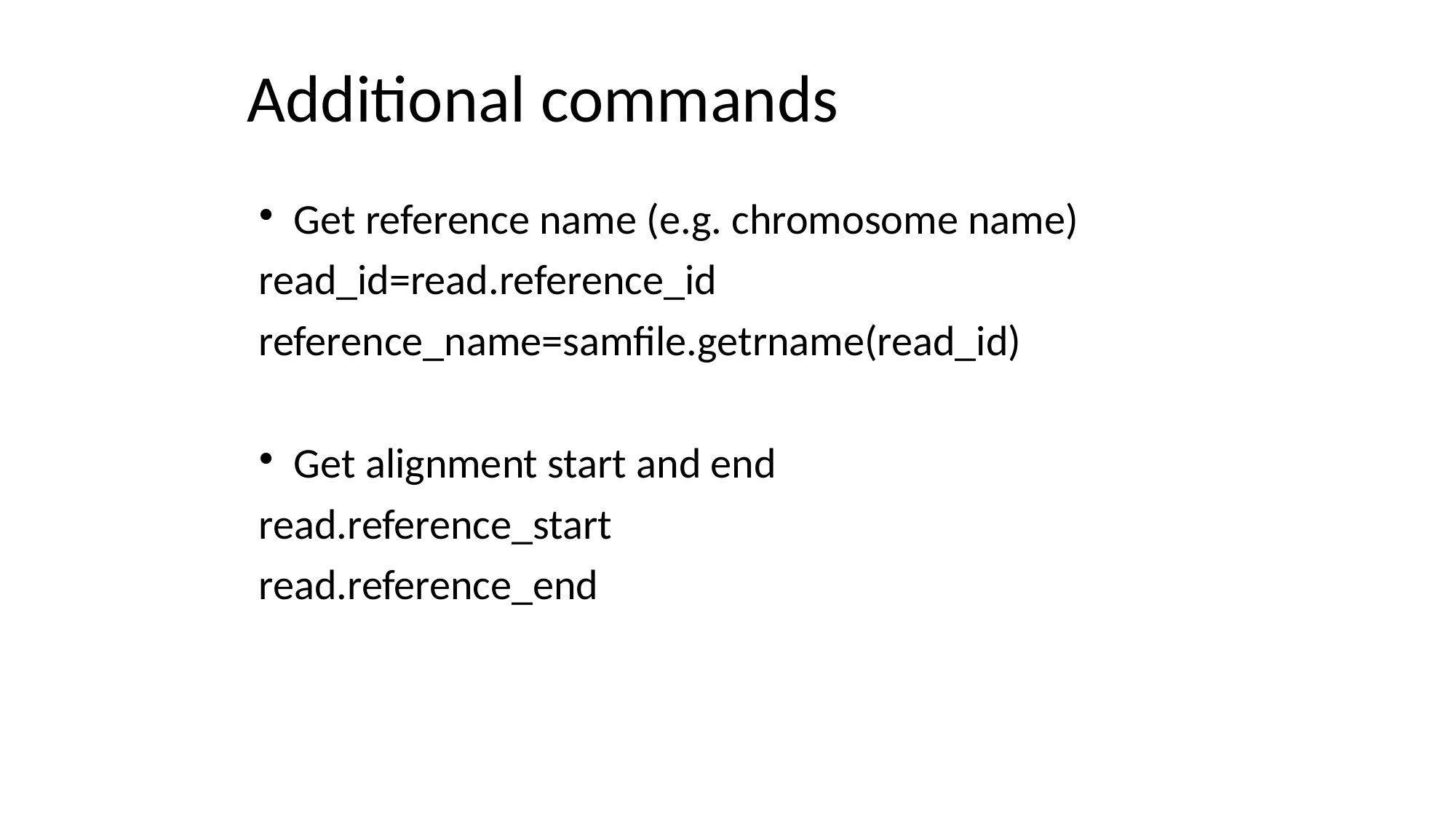

# Additional commands
Get reference name (e.g. chromosome name)
read_id=read.reference_id
reference_name=samfile.getrname(read_id)

Get alignment start and end
read.reference_start
read.reference_end